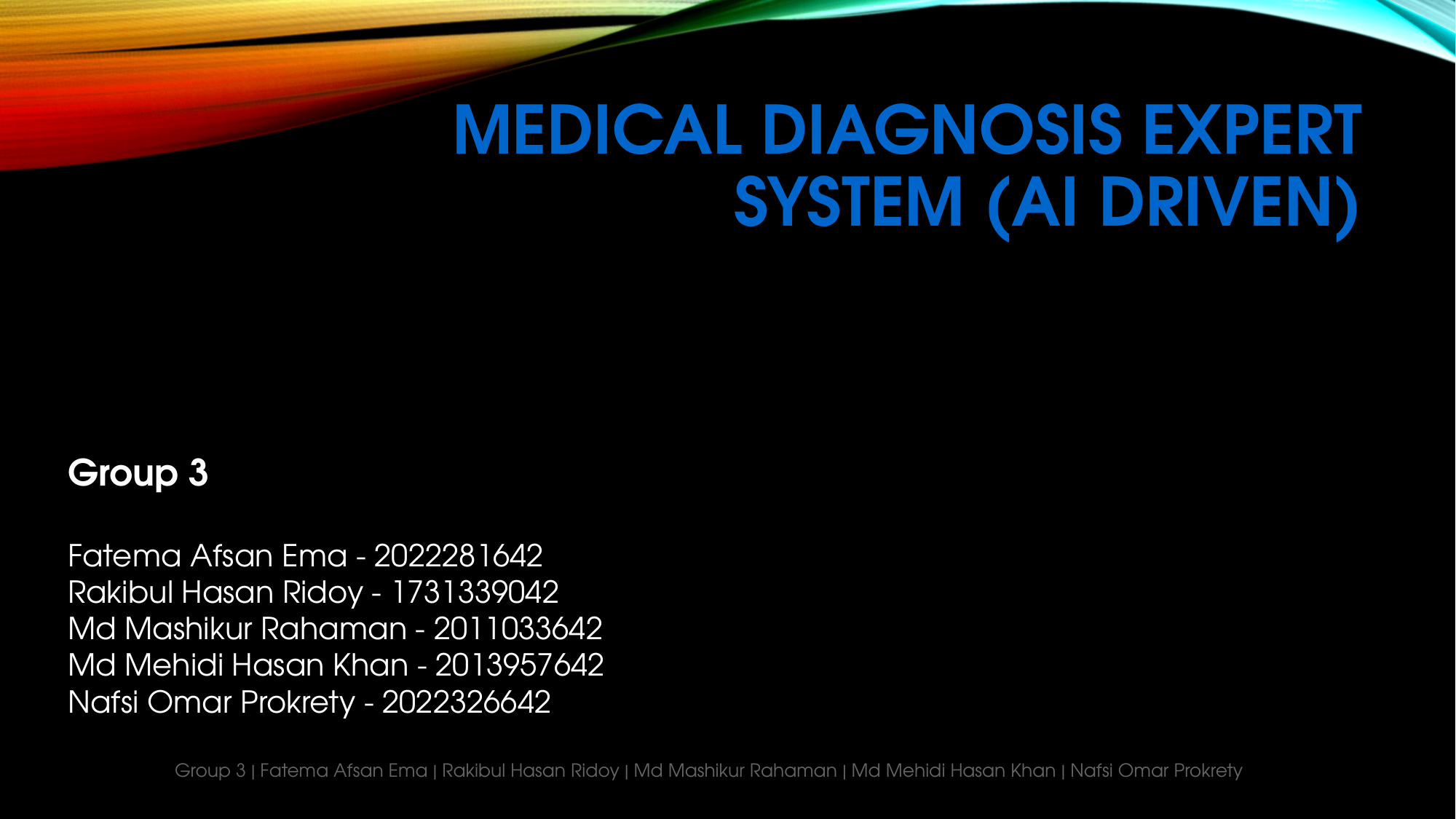

# Medical Diagnosis Expert System (AI Driven)

Group 3

Fatema Afsan Ema - 2022281642
Rakibul Hasan Ridoy - 1731339042
Md Mashikur Rahaman - 2011033642
Md Mehidi Hasan Khan - 2013957642
Nafsi Omar Prokrety - 2022326642
Group 3 | Fatema Afsan Ema | Rakibul Hasan Ridoy | Md Mashikur Rahaman | Md Mehidi Hasan Khan | Nafsi Omar Prokrety